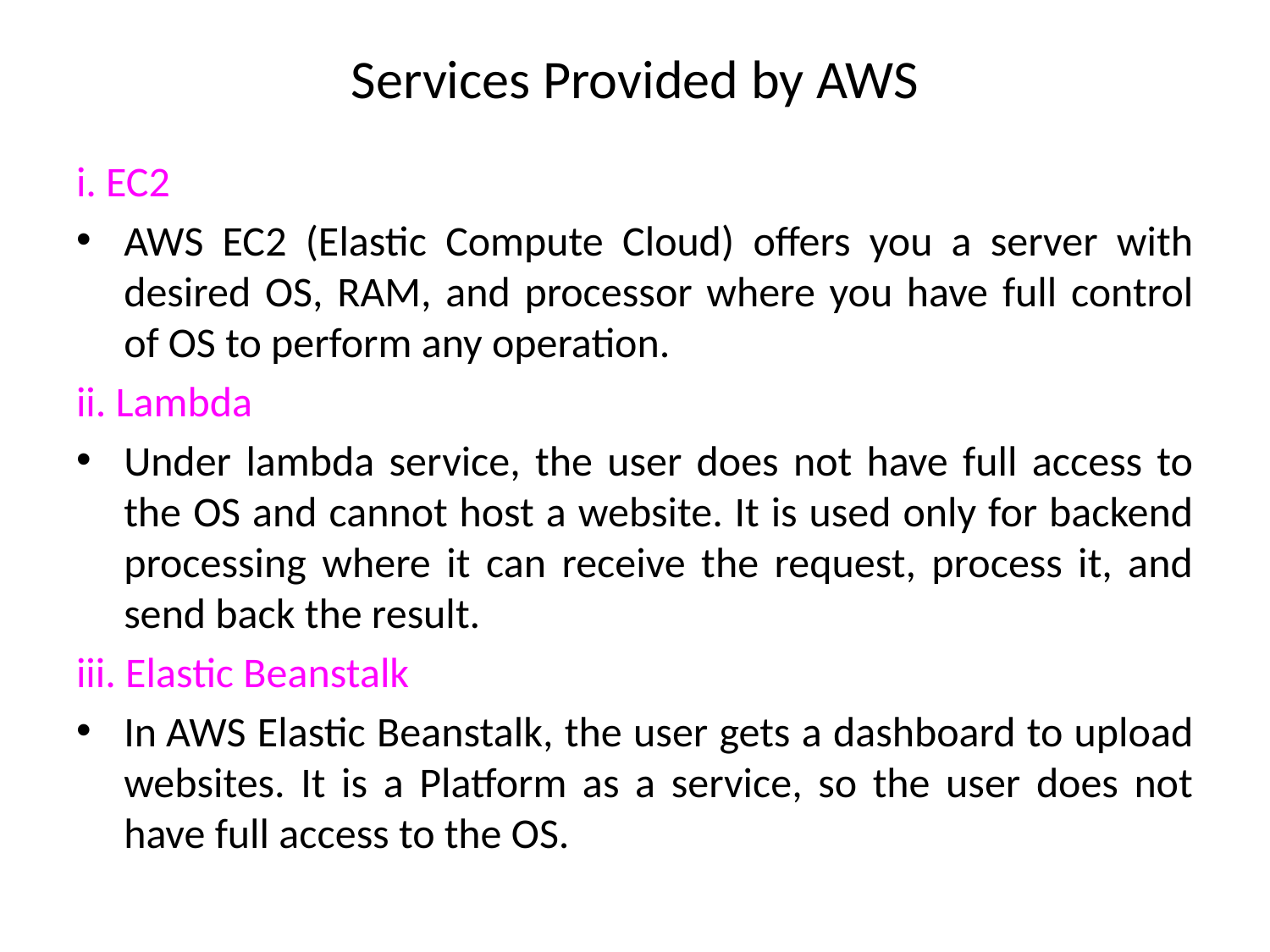

# Services Provided by AWS
i. EC2
AWS EC2 (Elastic Compute Cloud) offers you a server with desired OS, RAM, and processor where you have full control of OS to perform any operation.
ii. Lambda
Under lambda service, the user does not have full access to the OS and cannot host a website. It is used only for backend processing where it can receive the request, process it, and send back the result.
iii. Elastic Beanstalk
In AWS Elastic Beanstalk, the user gets a dashboard to upload websites. It is a Platform as a service, so the user does not have full access to the OS.